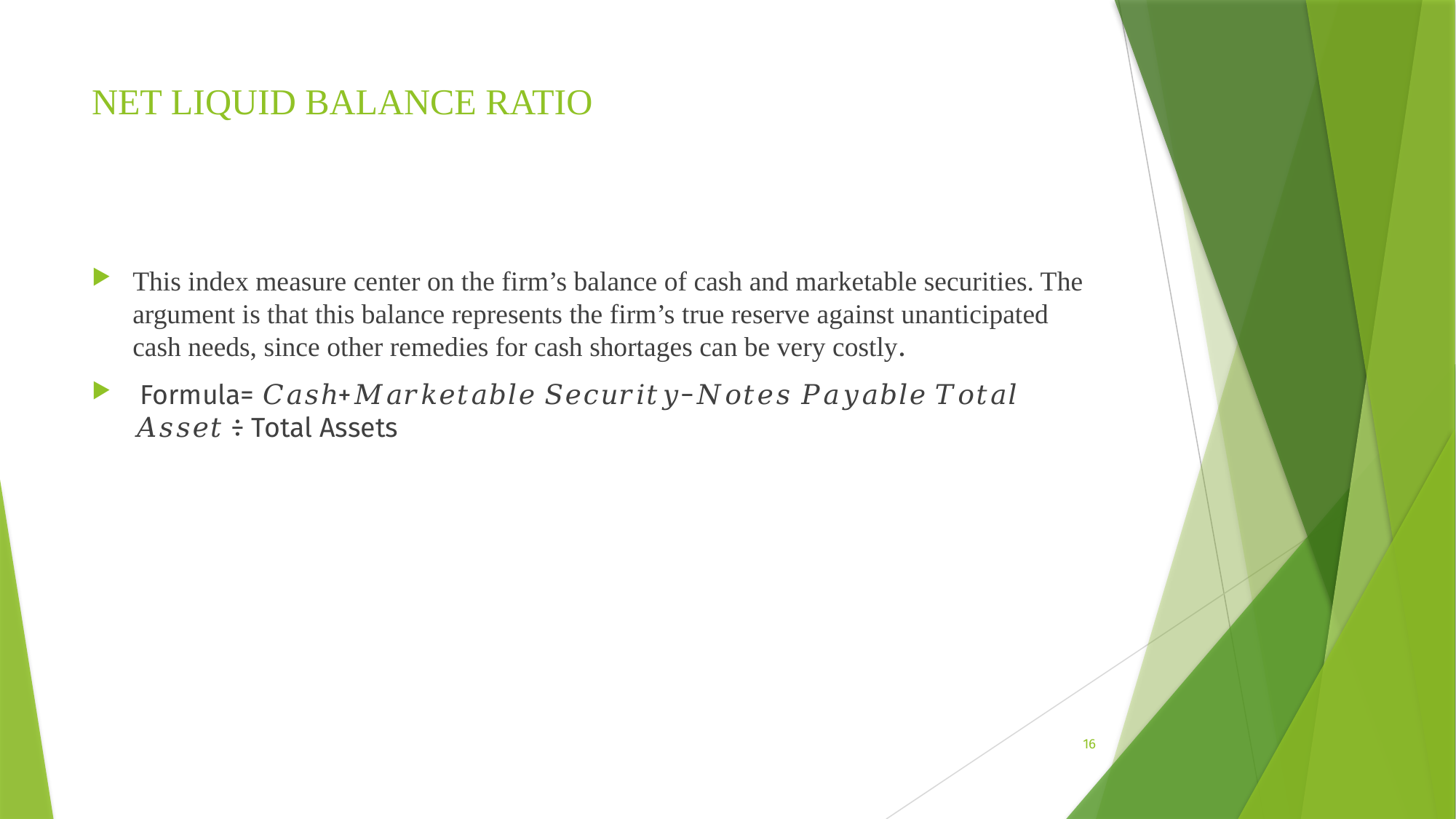

# NET LIQUID BALANCE RATIO
This index measure center on the firm’s balance of cash and marketable securities. The argument is that this balance represents the firm’s true reserve against unanticipated cash needs, since other remedies for cash shortages can be very costly.
 Formula= 𝐶𝑎𝑠ℎ+𝑀𝑎𝑟𝑘𝑒𝑡𝑎𝑏𝑙𝑒 𝑆𝑒𝑐𝑢𝑟𝑖𝑡𝑦−𝑁𝑜𝑡𝑒𝑠 𝑃𝑎𝑦𝑎𝑏𝑙𝑒 𝑇𝑜𝑡𝑎𝑙 𝐴𝑠𝑠𝑒𝑡 ÷ Total Assets
16